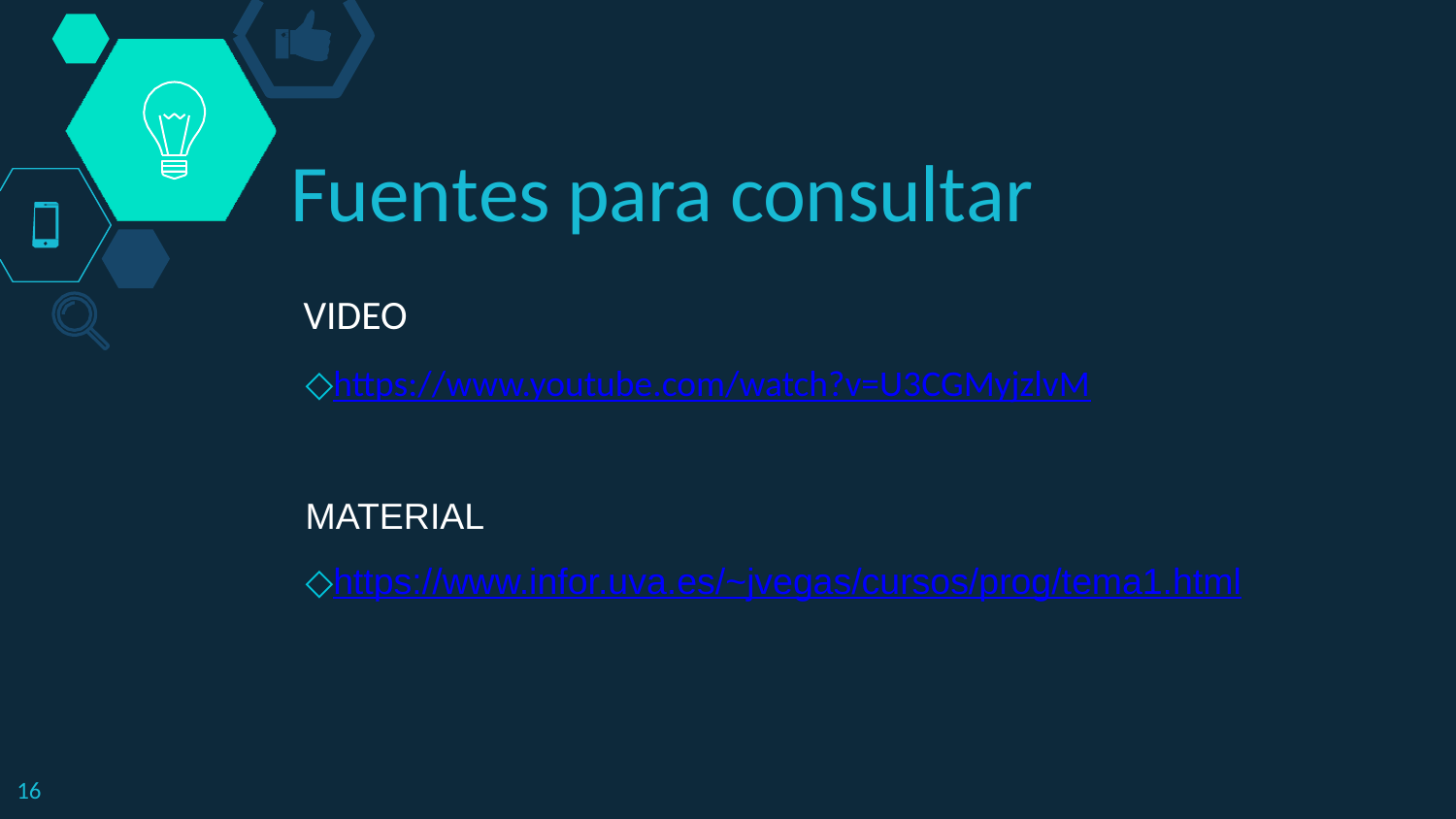

Fuentes para consultar

VIDEO
◇https://www.youtube.com/watch?v=U3CGMyjzlvM

MATERIAL
◇https://www.infor.uva.es/~jvegas/cursos/prog/tema1.html

16